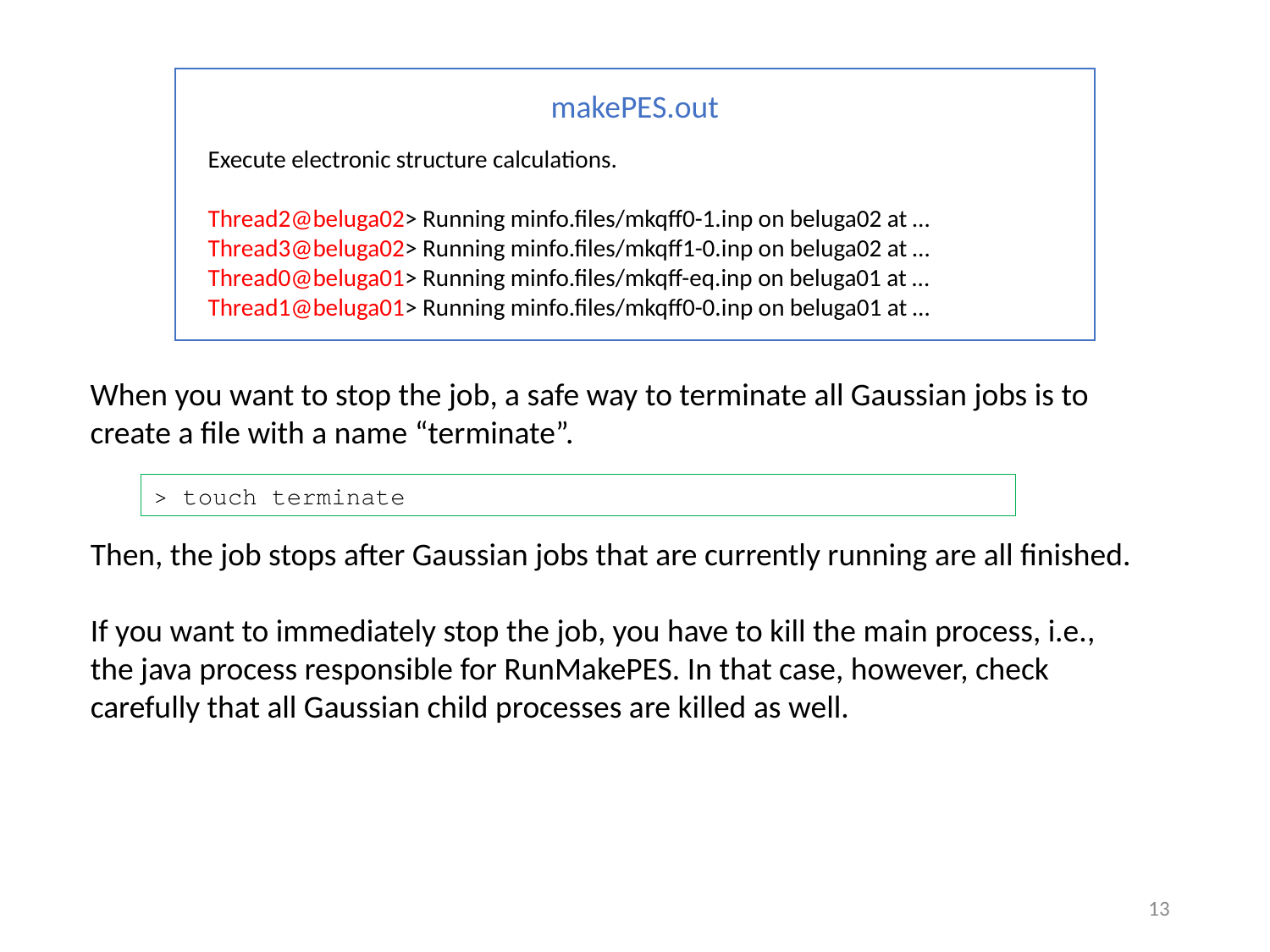

makePES.out
Execute electronic structure calculations.

Thread2@beluga02> Running minfo.files/mkqff0-1.inp on beluga02 at …
Thread3@beluga02> Running minfo.files/mkqff1-0.inp on beluga02 at …
Thread0@beluga01> Running minfo.files/mkqff-eq.inp on beluga01 at …
Thread1@beluga01> Running minfo.files/mkqff0-0.inp on beluga01 at …
When you want to stop the job, a safe way to terminate all Gaussian jobs is to create a file with a name “terminate”.
> touch terminate
Then, the job stops after Gaussian jobs that are currently running are all finished.

If you want to immediately stop the job, you have to kill the main process, i.e., the java process responsible for RunMakePES. In that case, however, check carefully that all Gaussian child processes are killed as well.
13